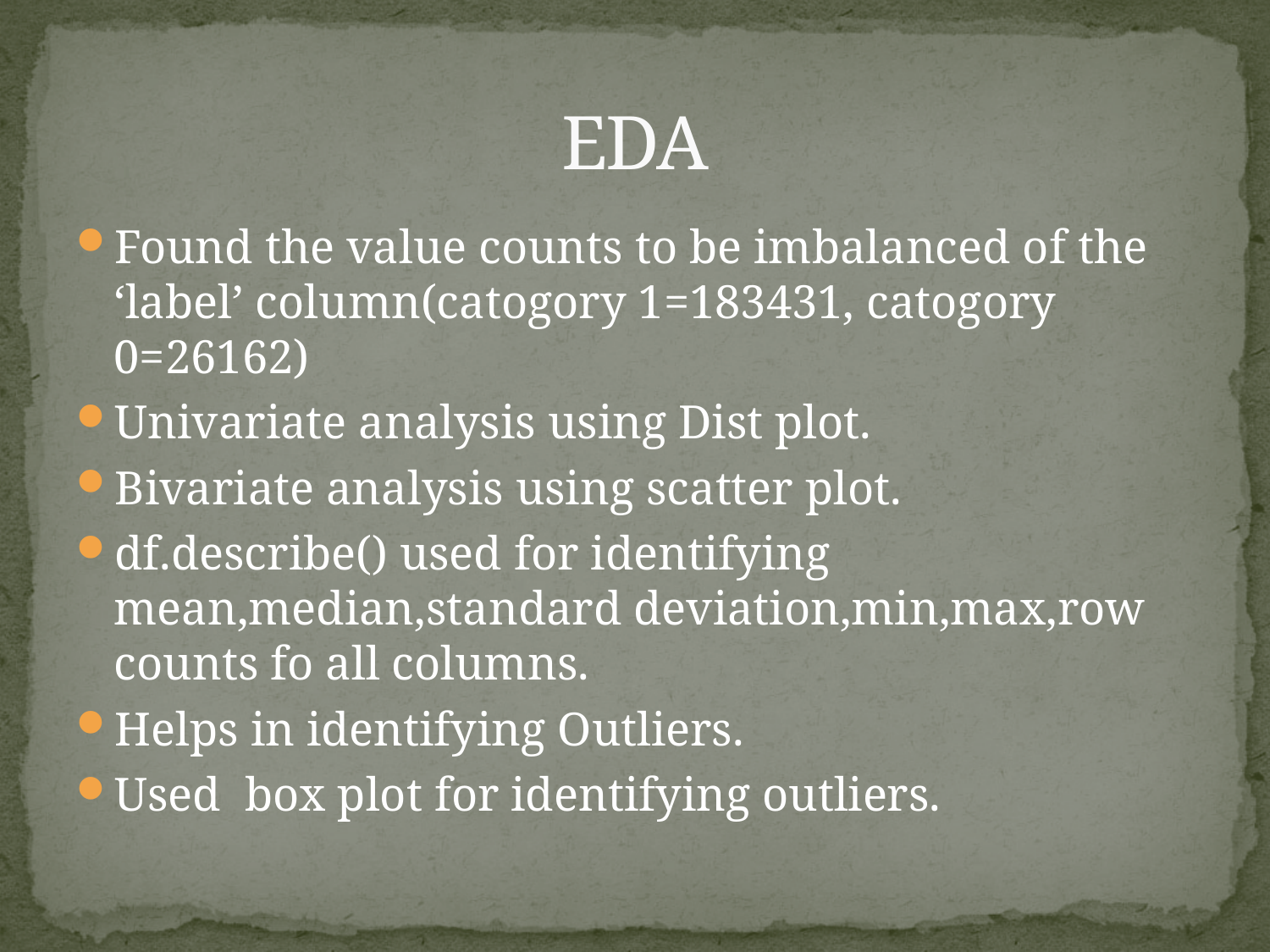

# EDA
Found the value counts to be imbalanced of the ‘label’ column(catogory 1=183431, catogory 0=26162)
Univariate analysis using Dist plot.
Bivariate analysis using scatter plot.
df.describe() used for identifying mean,median,standard deviation,min,max,row counts fo all columns.
Helps in identifying Outliers.
Used  box plot for identifying outliers.